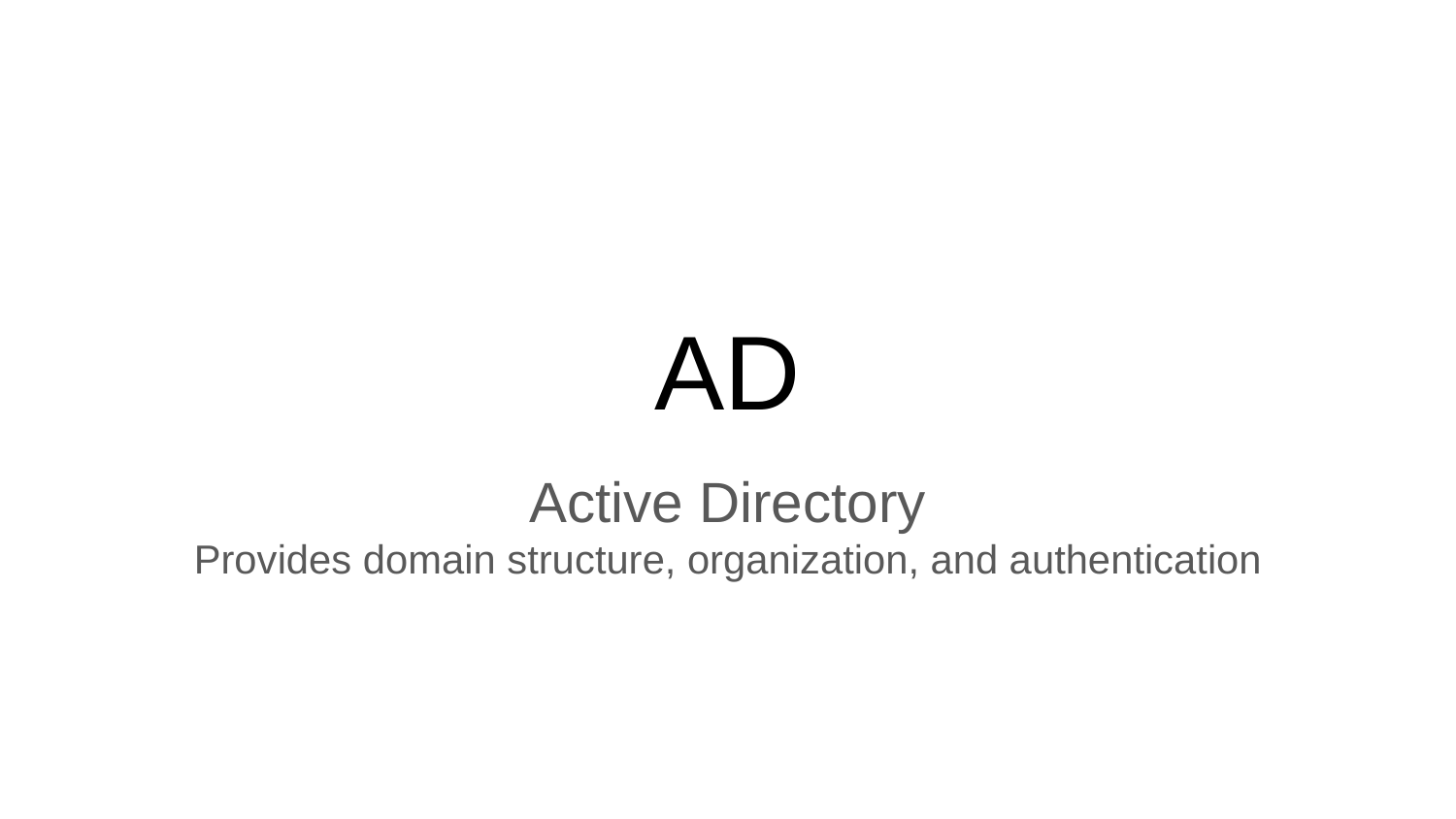

# AD
Active Directory
Provides domain structure, organization, and authentication